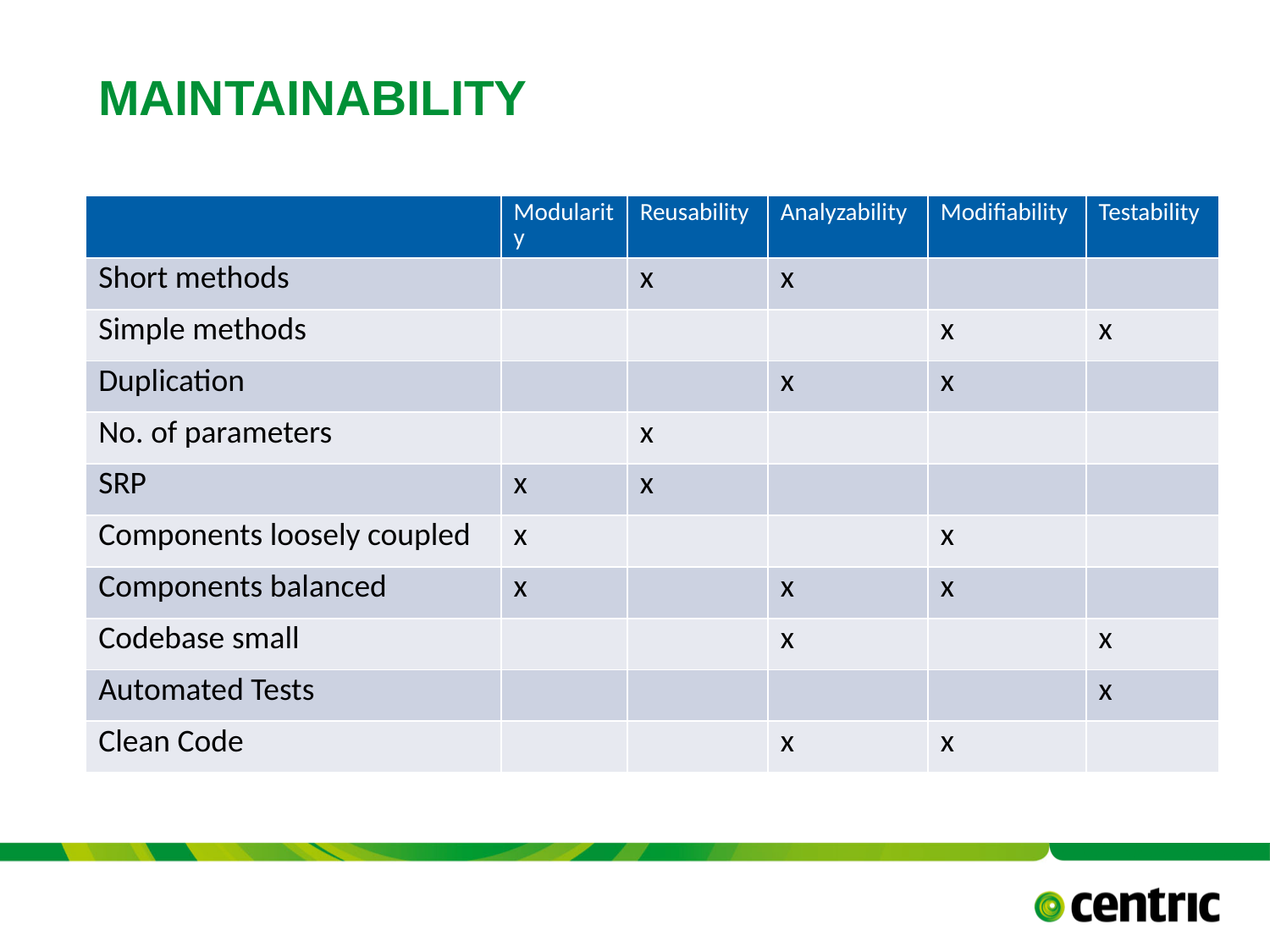

# Maintainability
|  | Modularity | Reusability | Analyzability | Modifiability | Testability |
| --- | --- | --- | --- | --- | --- |
| Short methods |  | x | x |  |  |
| Simple methods |  |  |  | x | x |
| Duplication |  |  | x | x |  |
| No. of parameters |  | x |  |  |  |
| SRP | x | x |  |  |  |
| Components loosely coupled | x |  |  | x |  |
| Components balanced | x |  | x | x |  |
| Codebase small |  |  | x |  | x |
| Automated Tests |  |  |  |  | x |
| Clean Code |  |  | x | x |  |
TITLE PRESENTATION
April 20, 2019